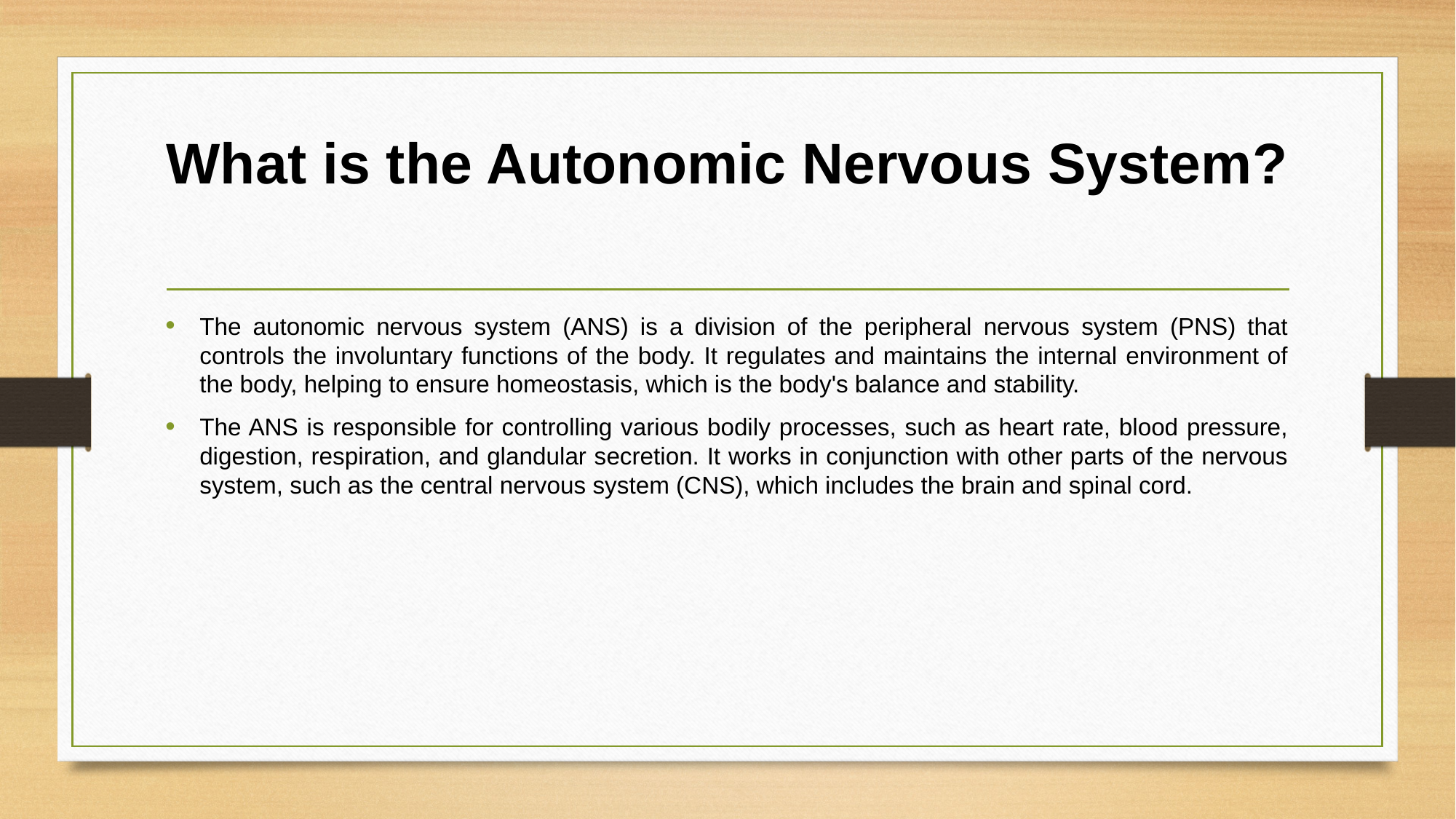

# What is the Autonomic Nervous System?
The autonomic nervous system (ANS) is a division of the peripheral nervous system (PNS) that controls the involuntary functions of the body. It regulates and maintains the internal environment of the body, helping to ensure homeostasis, which is the body's balance and stability.
The ANS is responsible for controlling various bodily processes, such as heart rate, blood pressure, digestion, respiration, and glandular secretion. It works in conjunction with other parts of the nervous system, such as the central nervous system (CNS), which includes the brain and spinal cord.